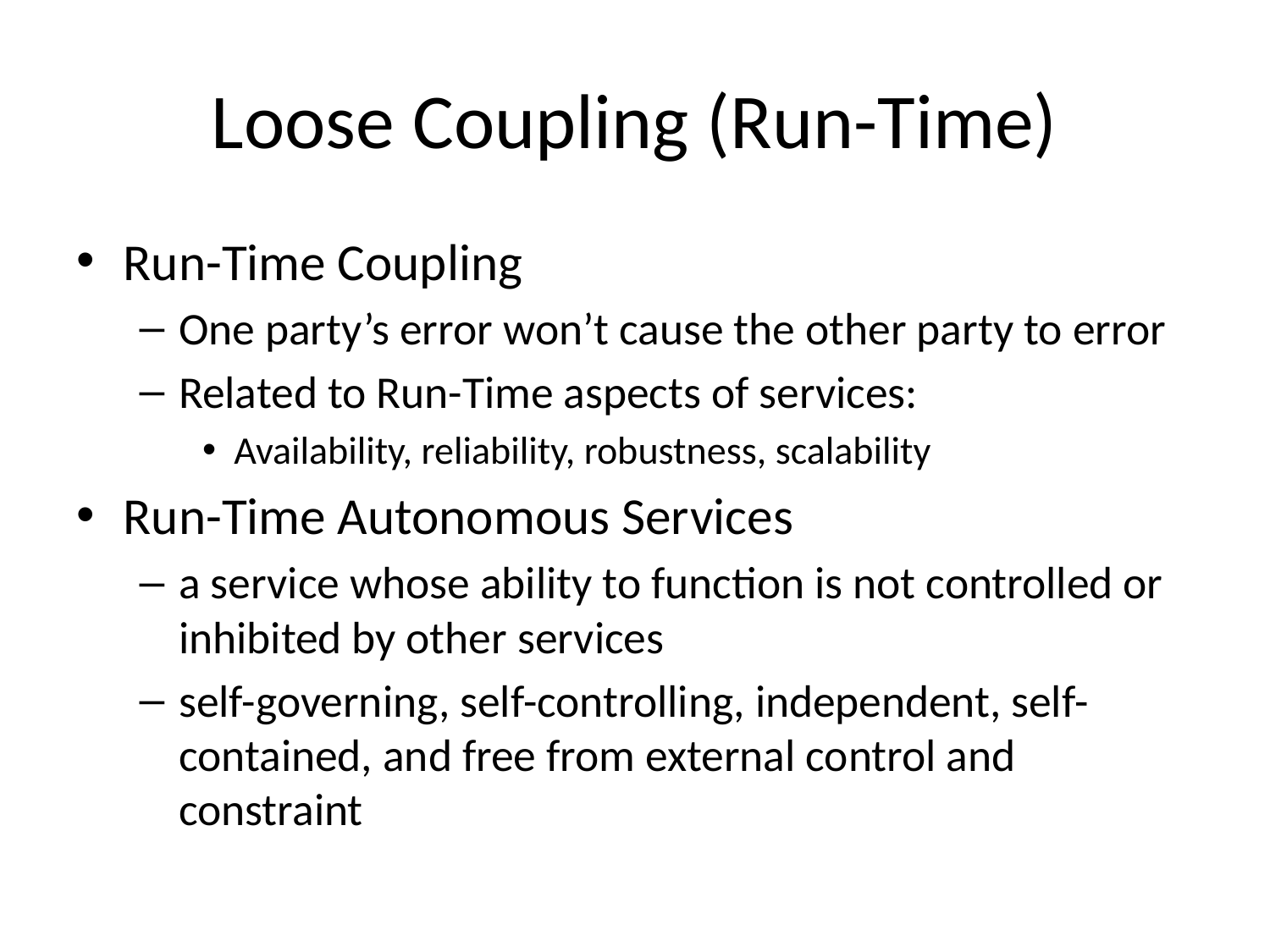

# Loose Coupling (Run-Time)
Run-Time Coupling
One party’s error won’t cause the other party to error
Related to Run-Time aspects of services:
Availability, reliability, robustness, scalability
Run-Time Autonomous Services
a service whose ability to function is not controlled or inhibited by other services
self-governing, self-controlling, independent, self-contained, and free from external control and constraint